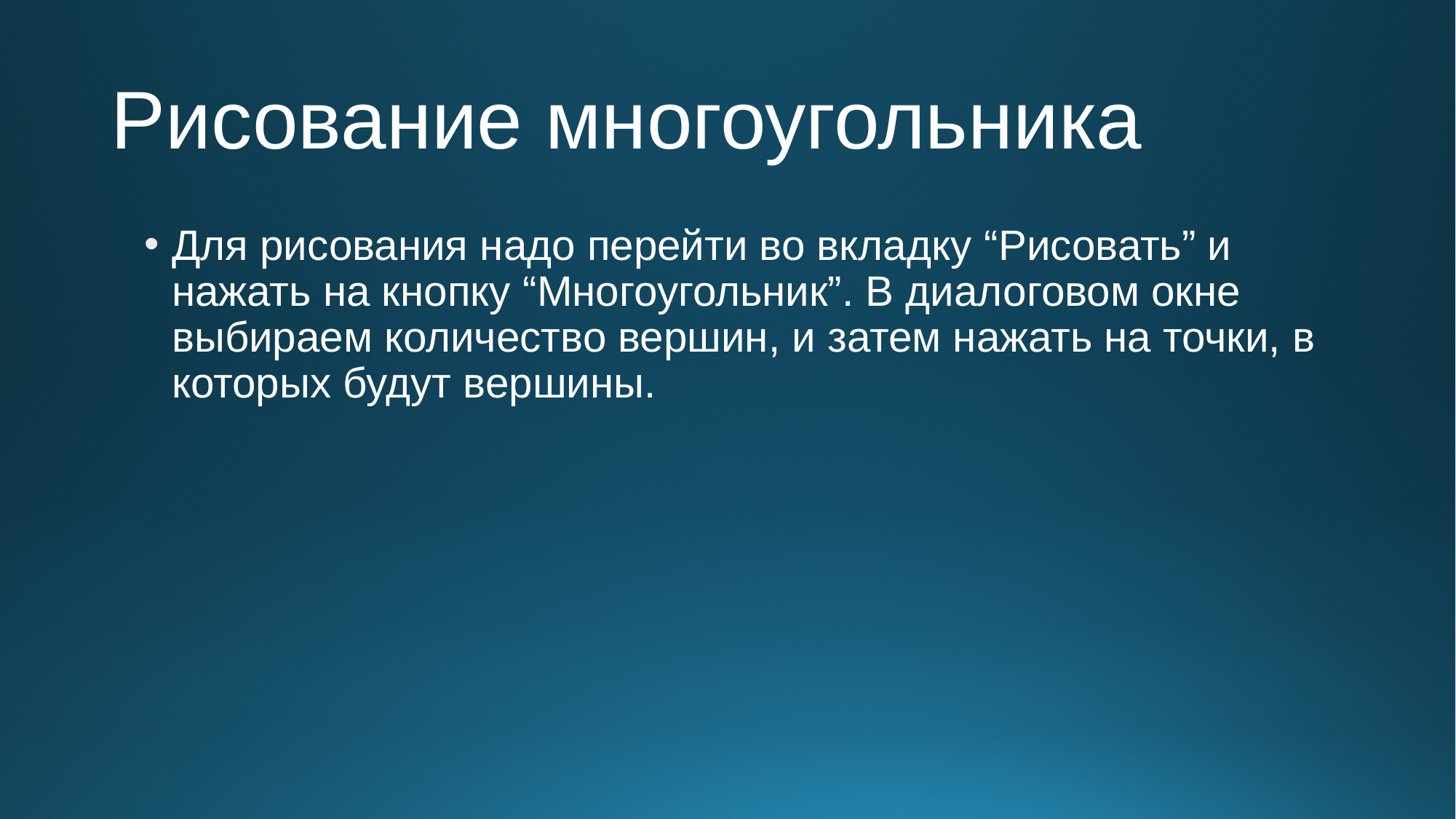

# Рисование многоугольника
Для рисования надо перейти во вкладку “Рисовать” и нажать на кнопку “Многоугольник”. В диалоговом окне выбираем количество вершин, и затем нажать на точки, в которых будут вершины.